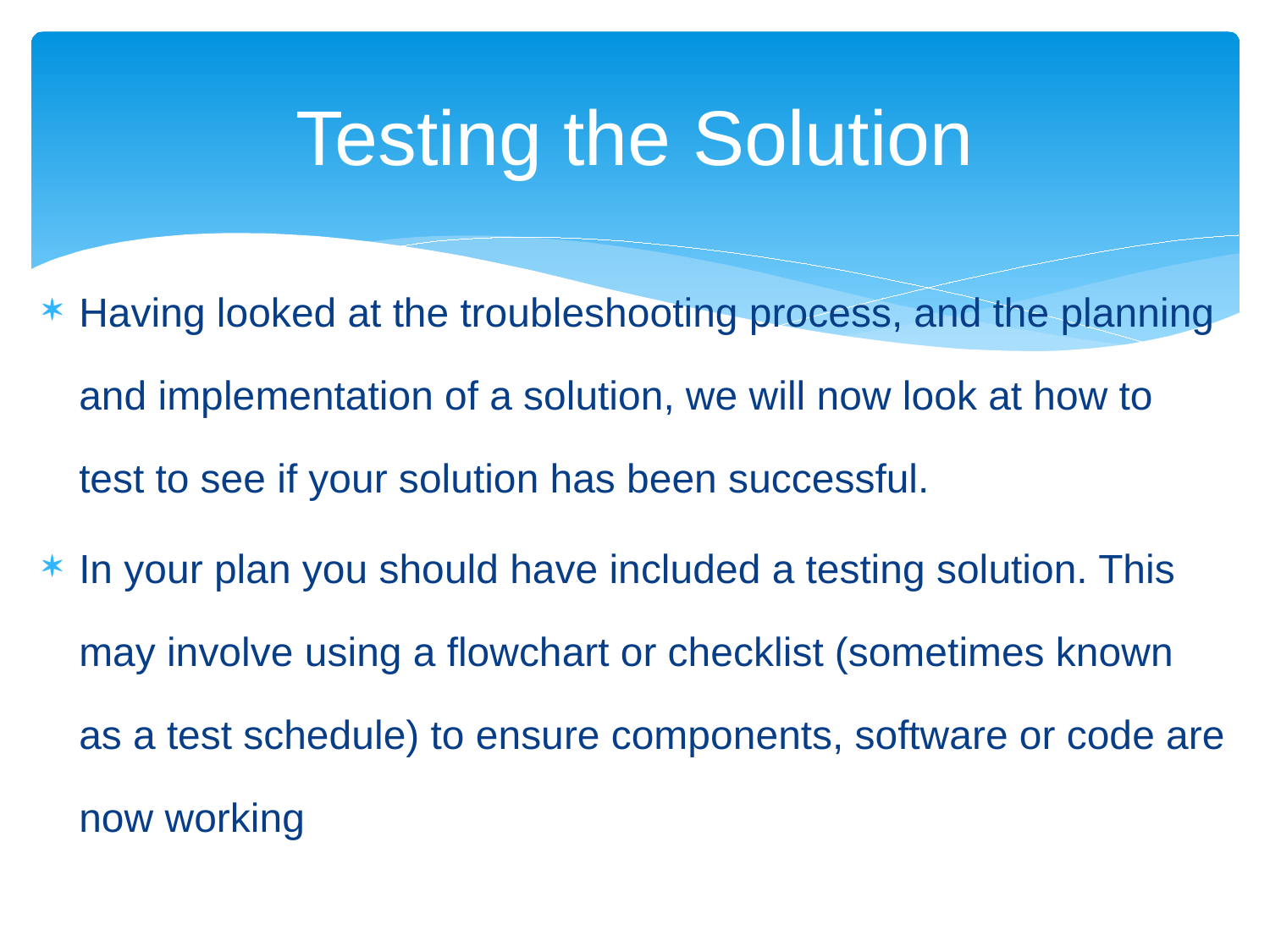

# Testing the Solution
Having looked at the troubleshooting process, and the planning and implementation of a solution, we will now look at how to test to see if your solution has been successful.
In your plan you should have included a testing solution. This may involve using a flowchart or checklist (sometimes known as a test schedule) to ensure components, software or code are now working